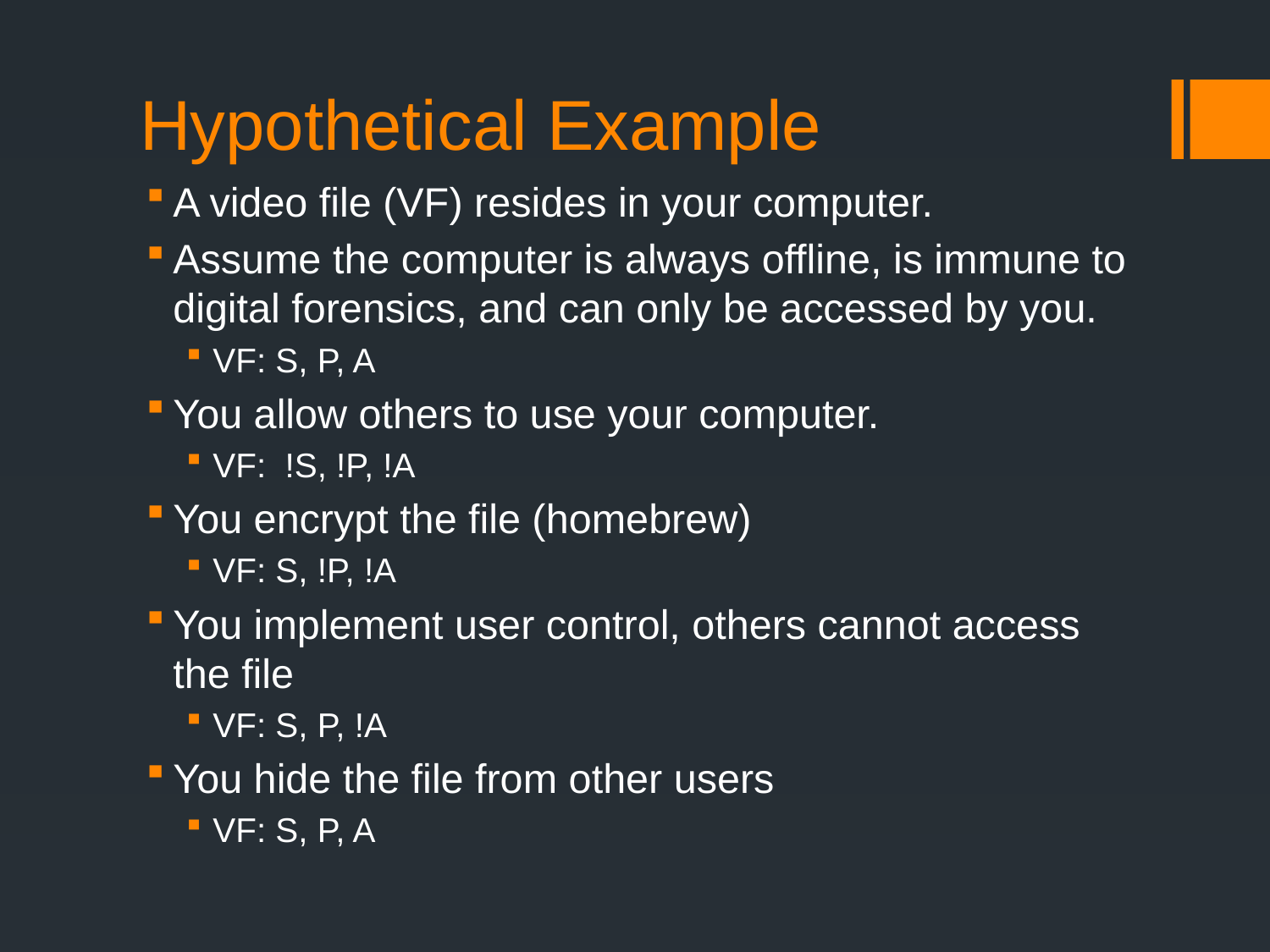

# Hypothetical Example
A video file (VF) resides in your computer.
Assume the computer is always offline, is immune to digital forensics, and can only be accessed by you.
VF: S, P, A
You allow others to use your computer.
VF:  !S, !P, !A
You encrypt the file (homebrew)
VF: S, !P, !A
You implement user control, others cannot access the file
VF: S, P, !A
You hide the file from other users
VF: S, P, A